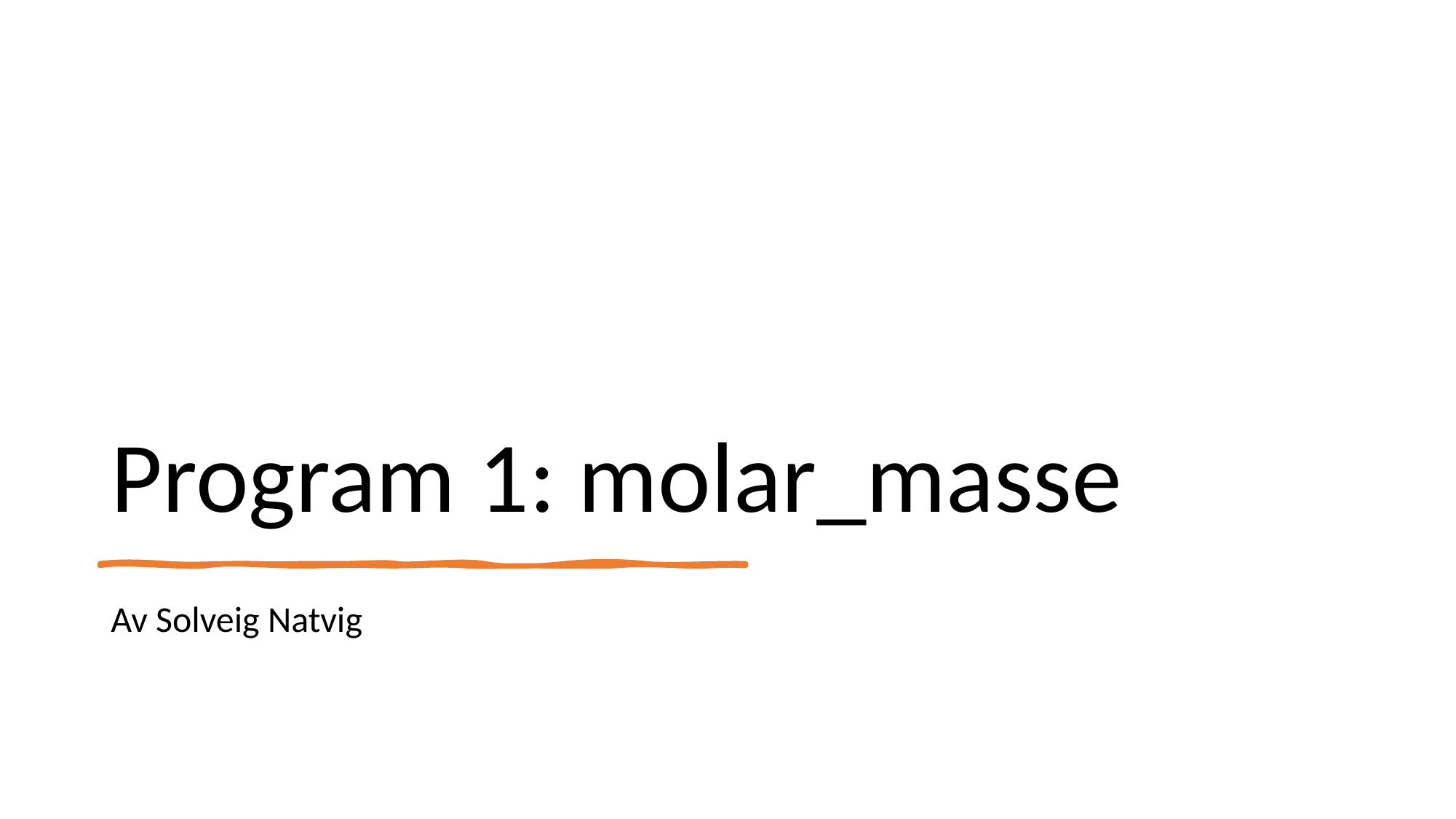

# Program 1: molar_masse

Av Solveig Natvig